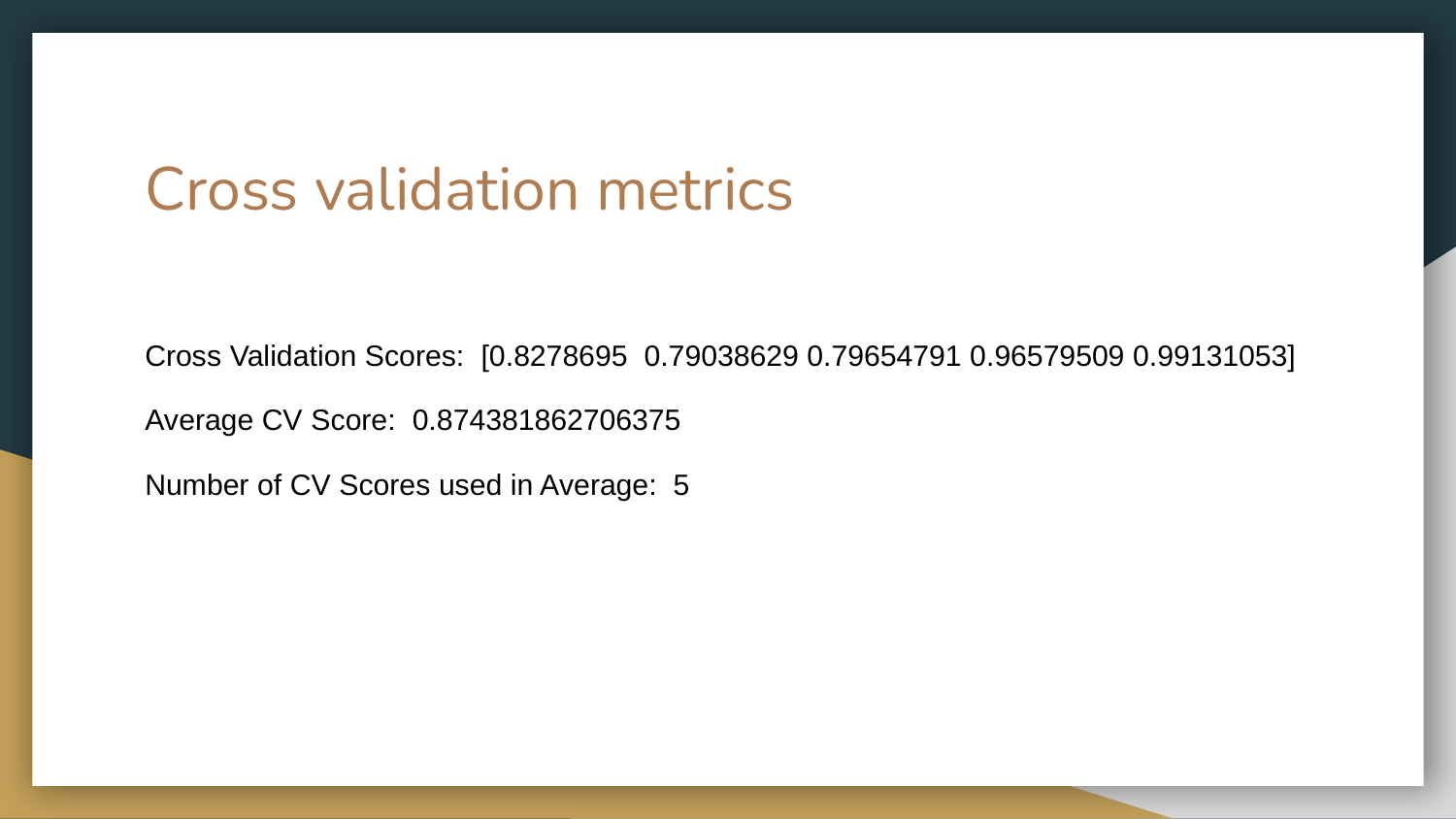

# Cross validation metrics
Cross Validation Scores:  [0.8278695  0.79038629 0.79654791 0.96579509 0.99131053]
Average CV Score:  0.874381862706375
Number of CV Scores used in Average:  5